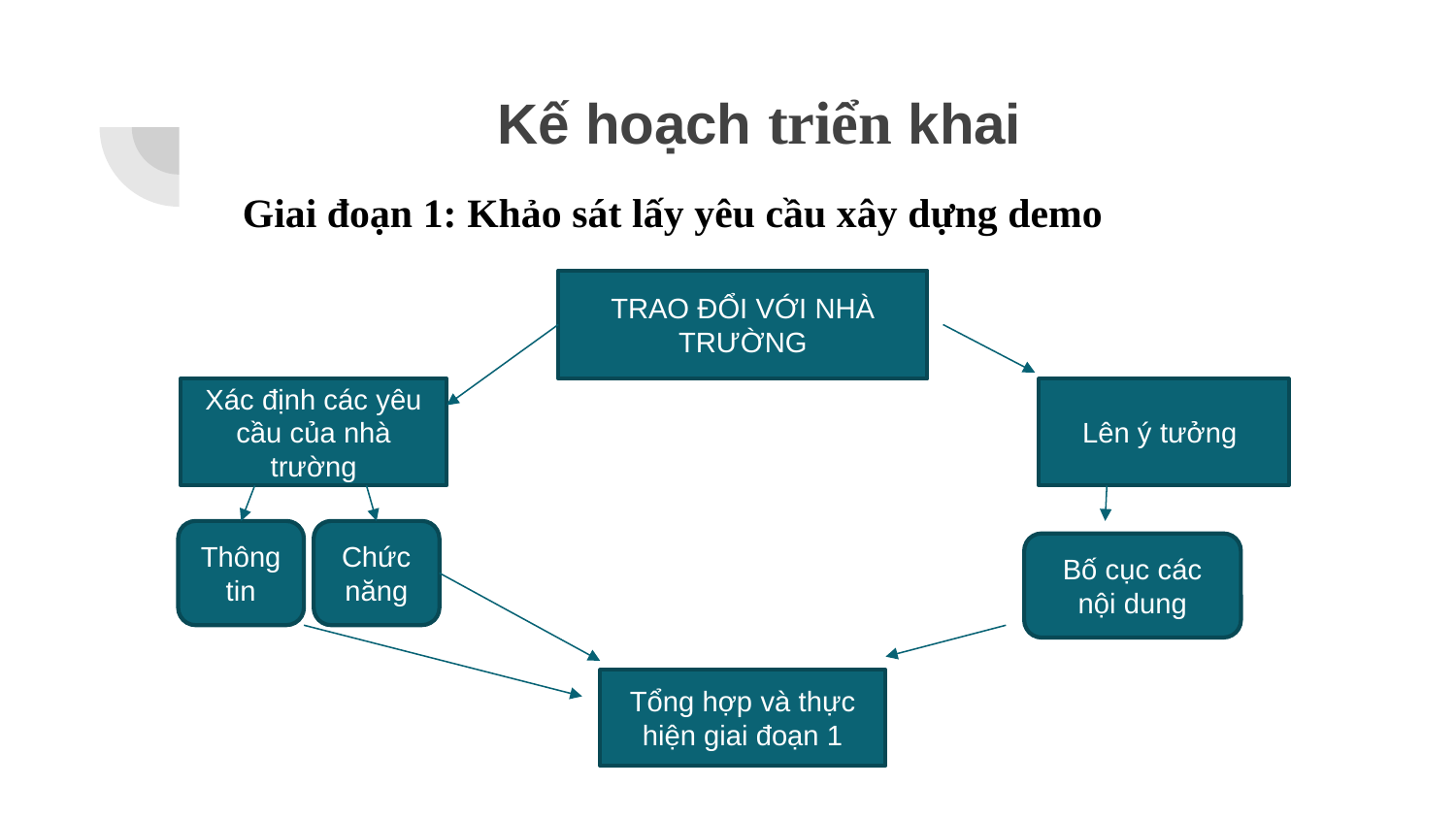

# Kế hoạch triển khai
Giai đoạn 1: Khảo sát lấy yêu cầu xây dựng demo
TRAO ĐỔI VỚI NHÀ TRƯỜNG
Xác định các yêu cầu của nhà trường
Lên ý tưởng
Thông tin
Chức năng
Bố cục các nội dung
Tổng hợp và thực hiện giai đoạn 1